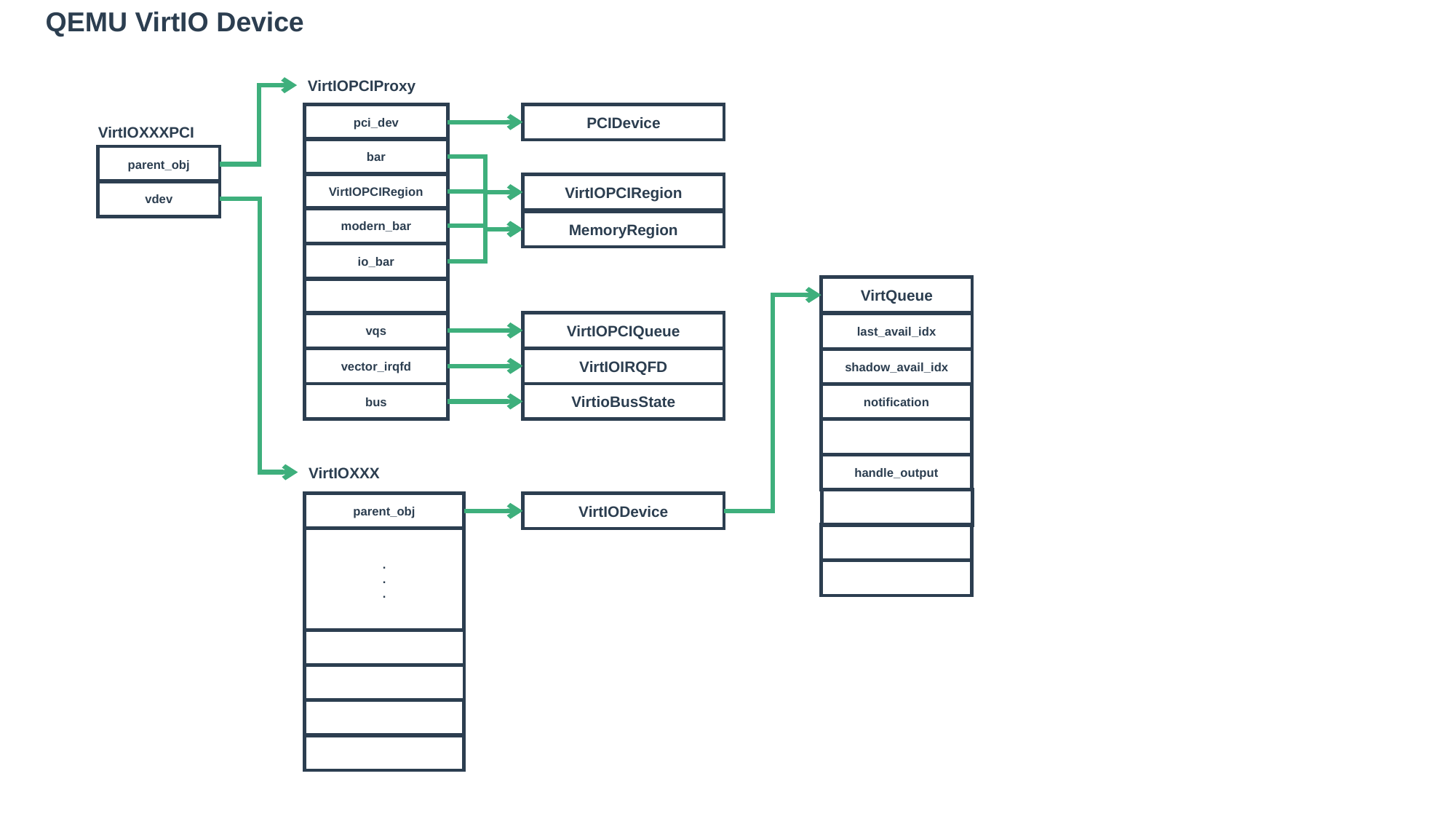

QEMU VirtIO Device
VirtIOPCIProxy
pci_dev
bar
VirtIOPCIRegion
modern_bar
io_bar

vqs
vector_irqfd
bus
PCIDevice
VirtIOXXXPCI
parent_obj
VirtIOPCIRegion
vdev
MemoryRegion
VirtQueue
VirtIOPCIQueue
last_avail_idx
VirtIOIRQFD
shadow_avail_idx
VirtioBusState
notification

handle_output
VirtIOXXX
parent_obj
.
.
.

VirtIODevice